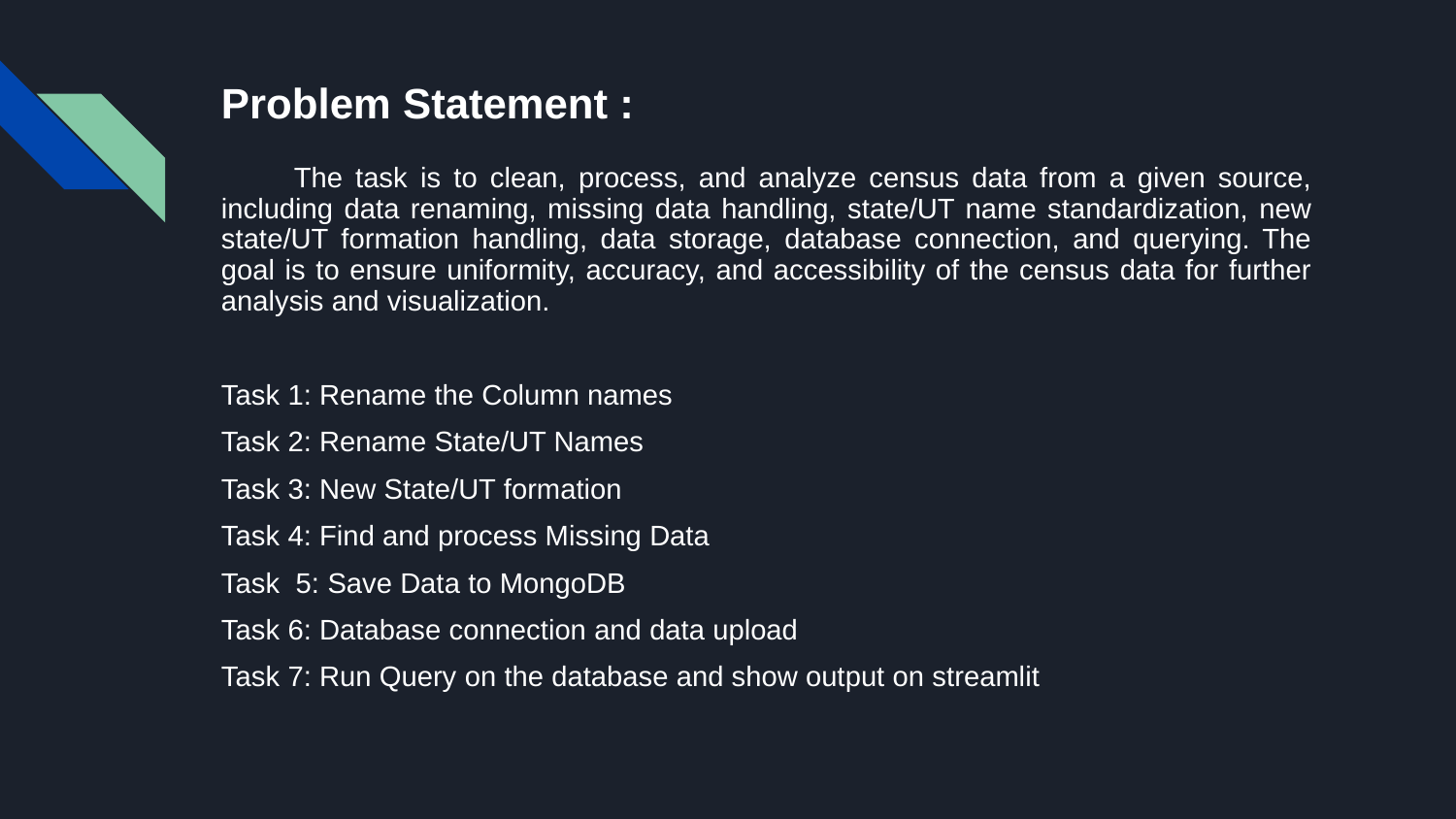

# Problem Statement :
The task is to clean, process, and analyze census data from a given source, including data renaming, missing data handling, state/UT name standardization, new state/UT formation handling, data storage, database connection, and querying. The goal is to ensure uniformity, accuracy, and accessibility of the census data for further analysis and visualization.

Task 1: Rename the Column names
Task 2: Rename State/UT Names
Task 3: New State/UT formation
Task 4: Find and process Missing Data
Task  5: Save Data to MongoDB
Task 6: Database connection and data upload
Task 7: Run Query on the database and show output on streamlit